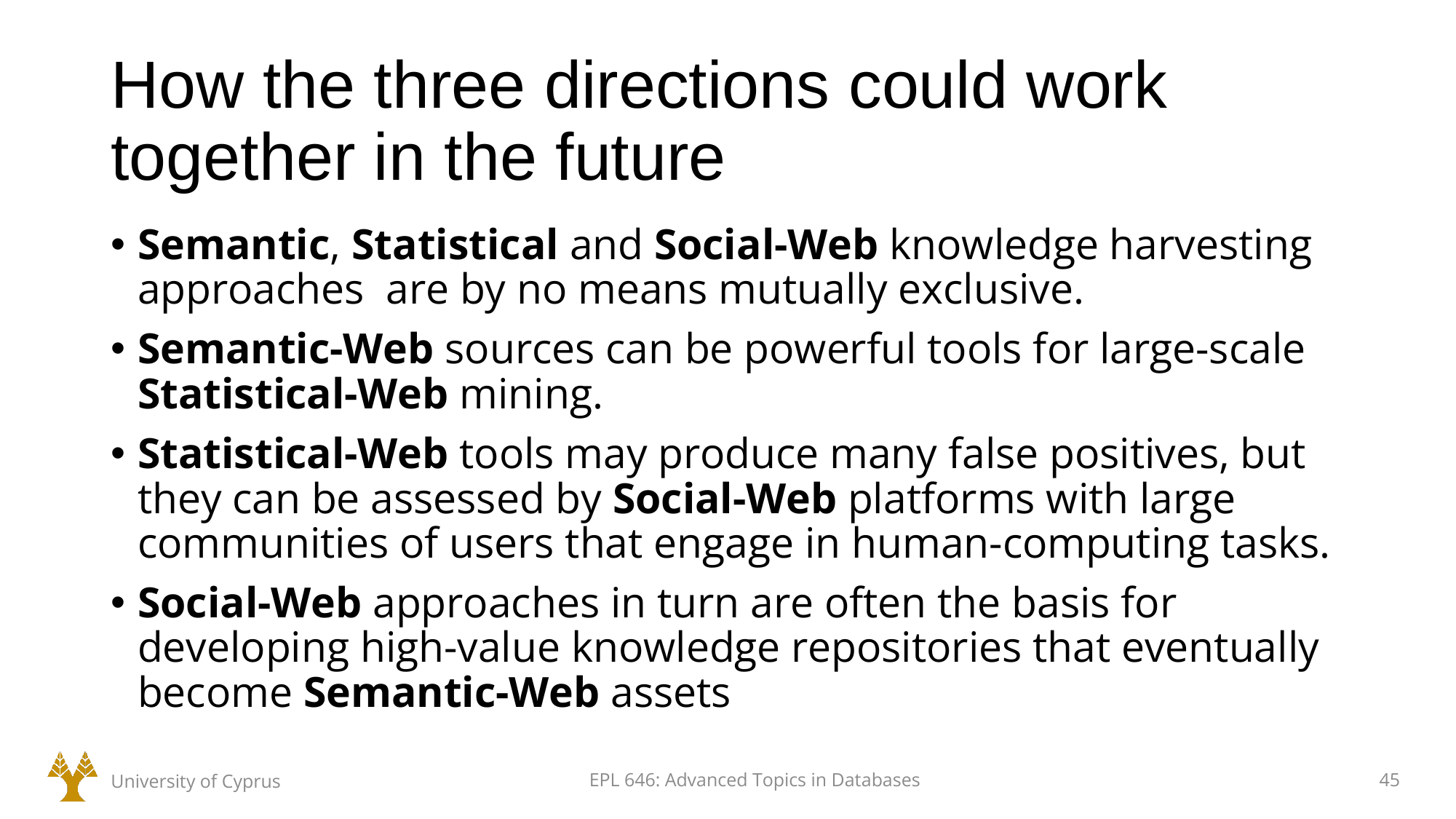

# How the three directions could work together in the future
Semantic, Statistical and Social-Web knowledge harvesting approaches  are by no means mutually exclusive.
Semantic-Web sources can be powerful tools for large-scale Statistical-Web mining.
Statistical-Web tools may produce many false positives, but they can be assessed by Social-Web platforms with large communities of users that engage in human-computing tasks.
Social-Web approaches in turn are often the basis for developing high-value knowledge repositories that eventually become Semantic-Web assets
University of Cyprus
EPL 646: Advanced Topics in Databases
45